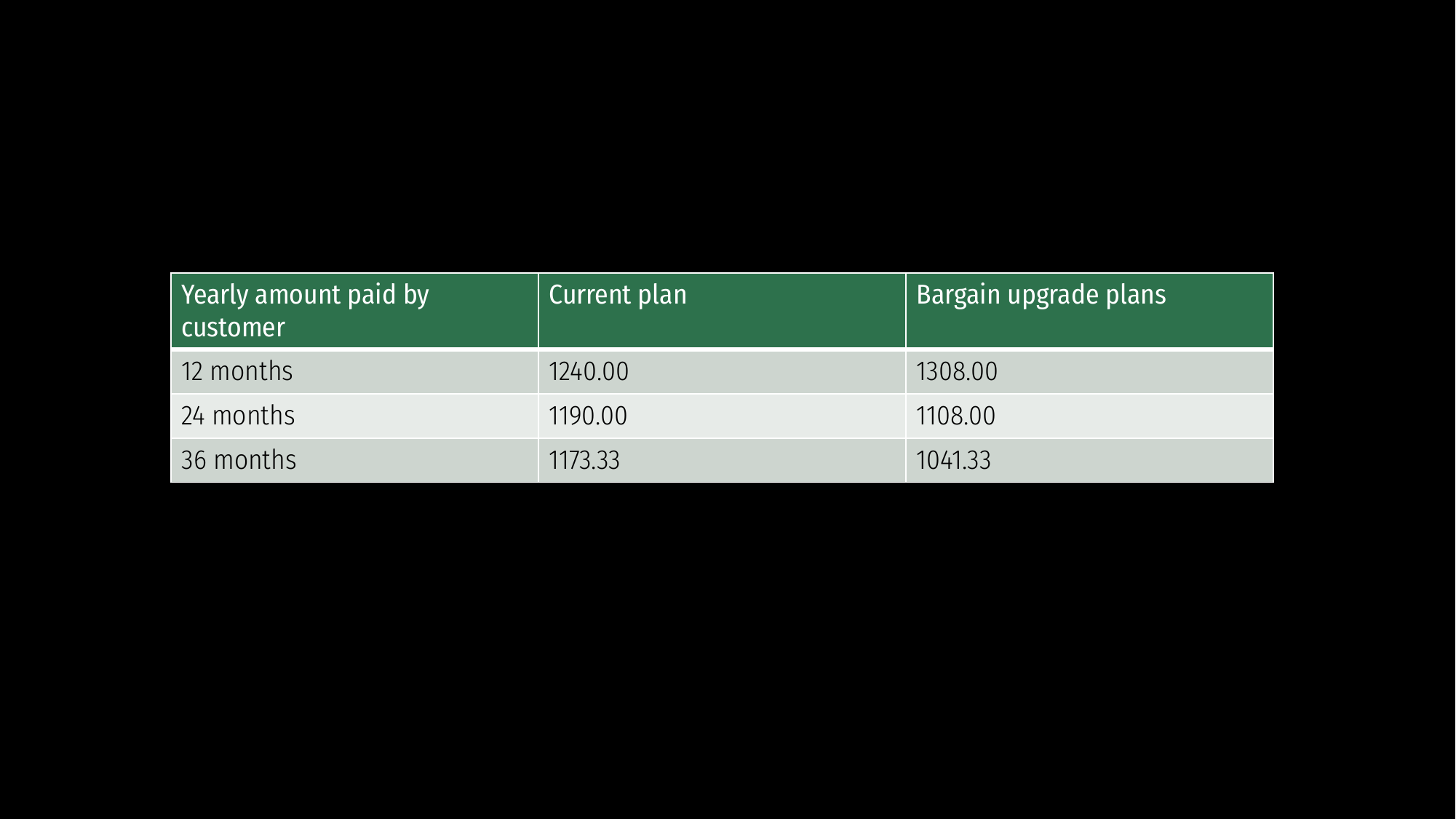

| Yearly amount paid by customer | Current plan | Bargain upgrade plans |
| --- | --- | --- |
| 12 months | 1240.00 | 1308.00 |
| 24 months | 1190.00 | 1108.00 |
| 36 months | 1173.33 | 1041.33 |